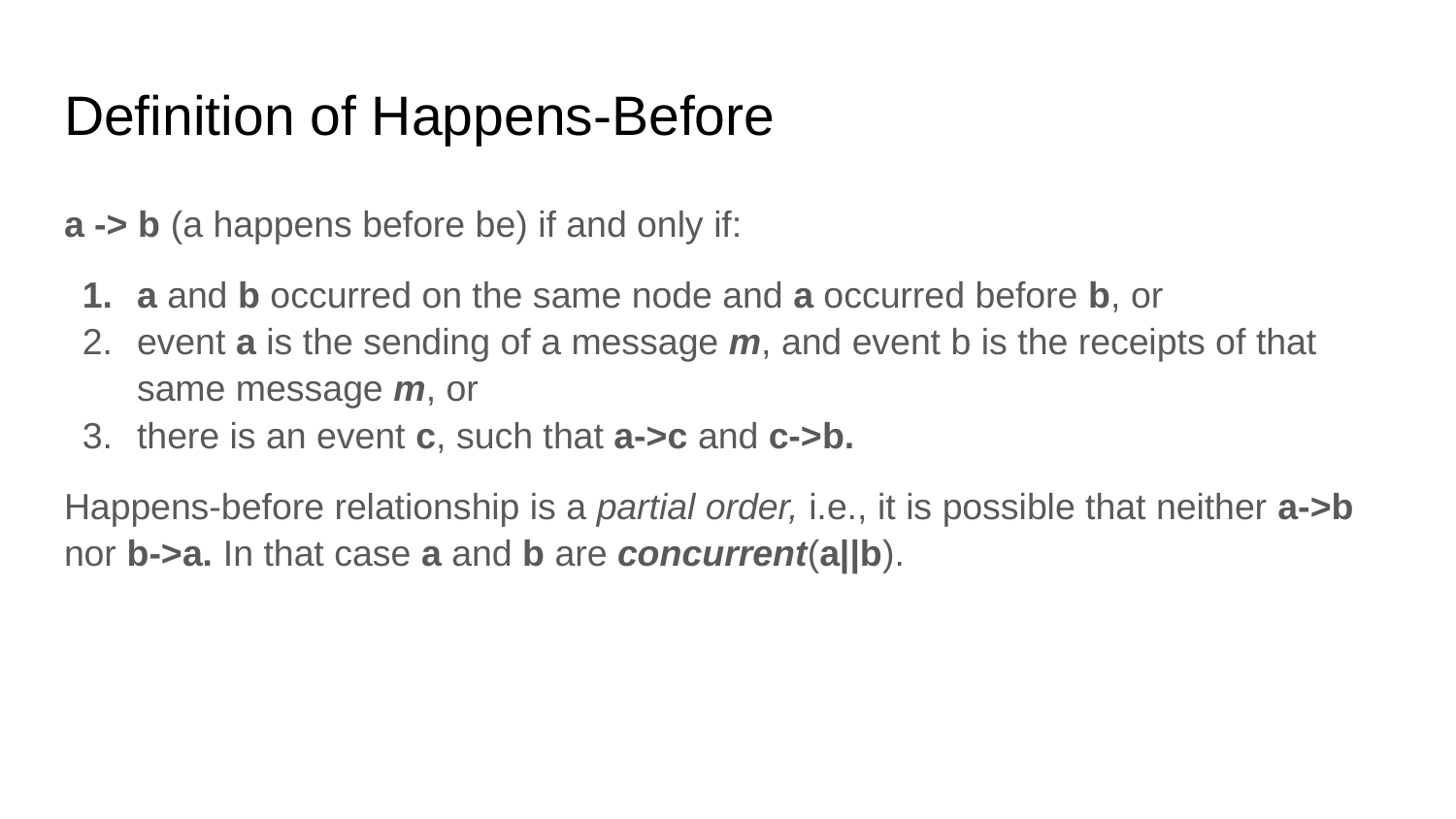

# Definition of Happens-Before
a -> b (a happens before be) if and only if:
a and b occurred on the same node and a occurred before b, or
event a is the sending of a message m, and event b is the receipts of that same message m, or
there is an event c, such that a->c and c->b.
Happens-before relationship is a partial order, i.e., it is possible that neither a->b nor b->a. In that case a and b are concurrent(a||b).